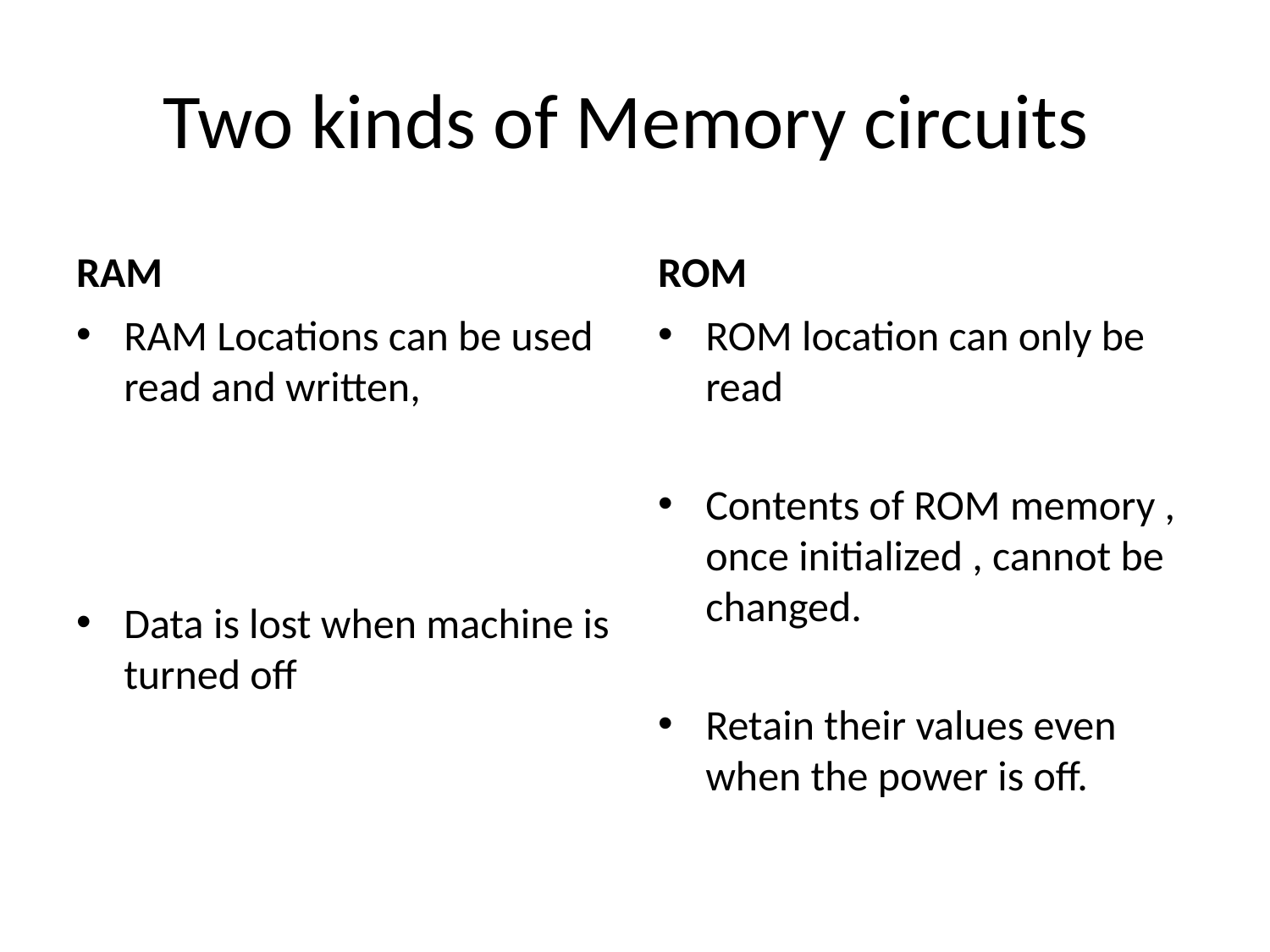

# Two kinds of Memory circuits
RAM
ROM
RAM Locations can be used read and written,

Data is lost when machine is turned off

ROM location can only be read

Contents of ROM memory , once initialized , cannot be changed.

Retain their values even when the power is off.